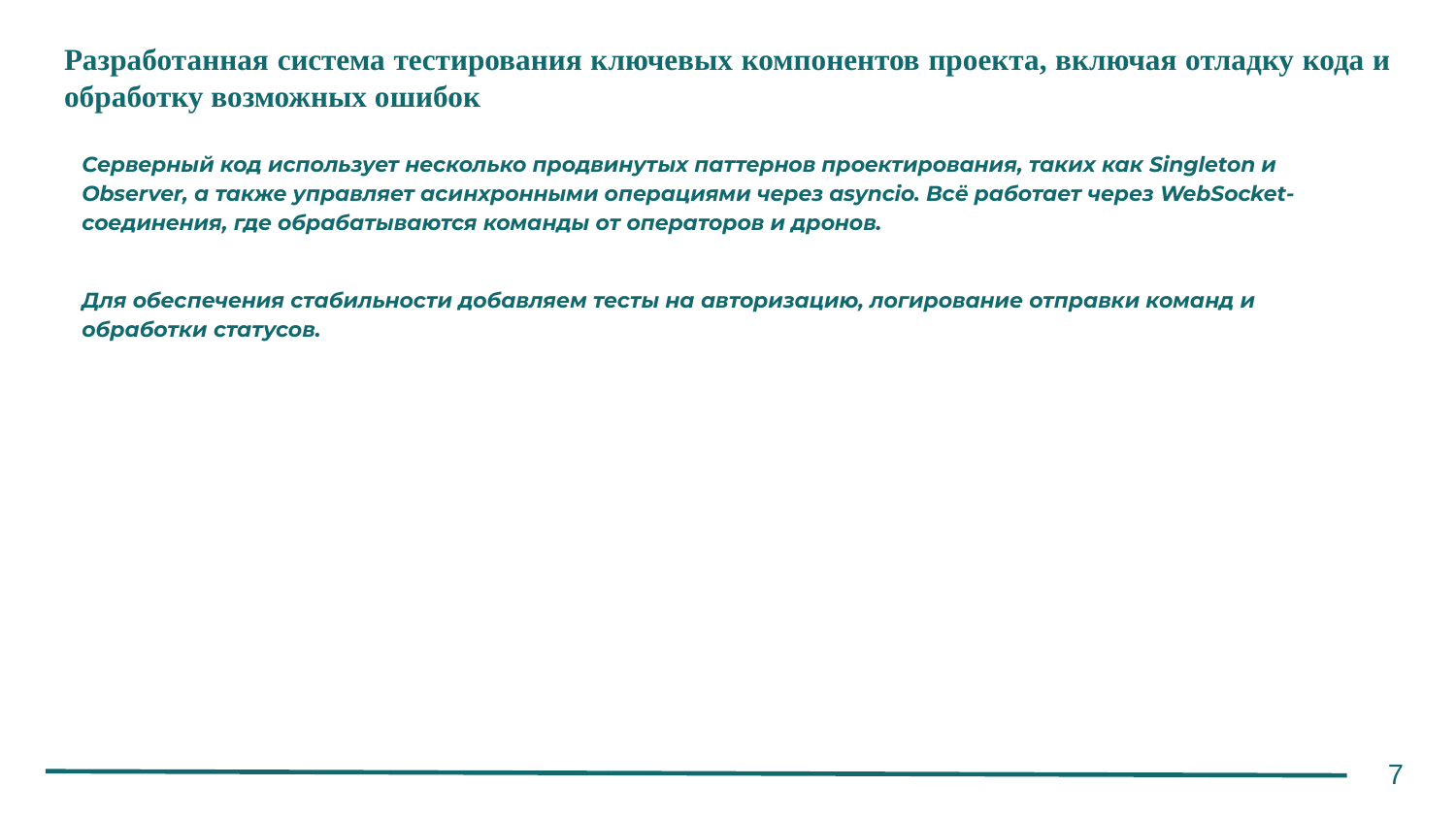

# Разработанная система тестирования ключевых компонентов проекта, включая отладку кода и обработку возможных ошибок
Серверный код использует несколько продвинутых паттернов проектирования, таких как Singleton и Observer, а также управляет асинхронными операциями через asyncio. Всё работает через WebSocket-соединения, где обрабатываются команды от операторов и дронов.
Для обеспечения стабильности добавляем тесты на авторизацию, логирование отправки команд и обработки статусов.
7